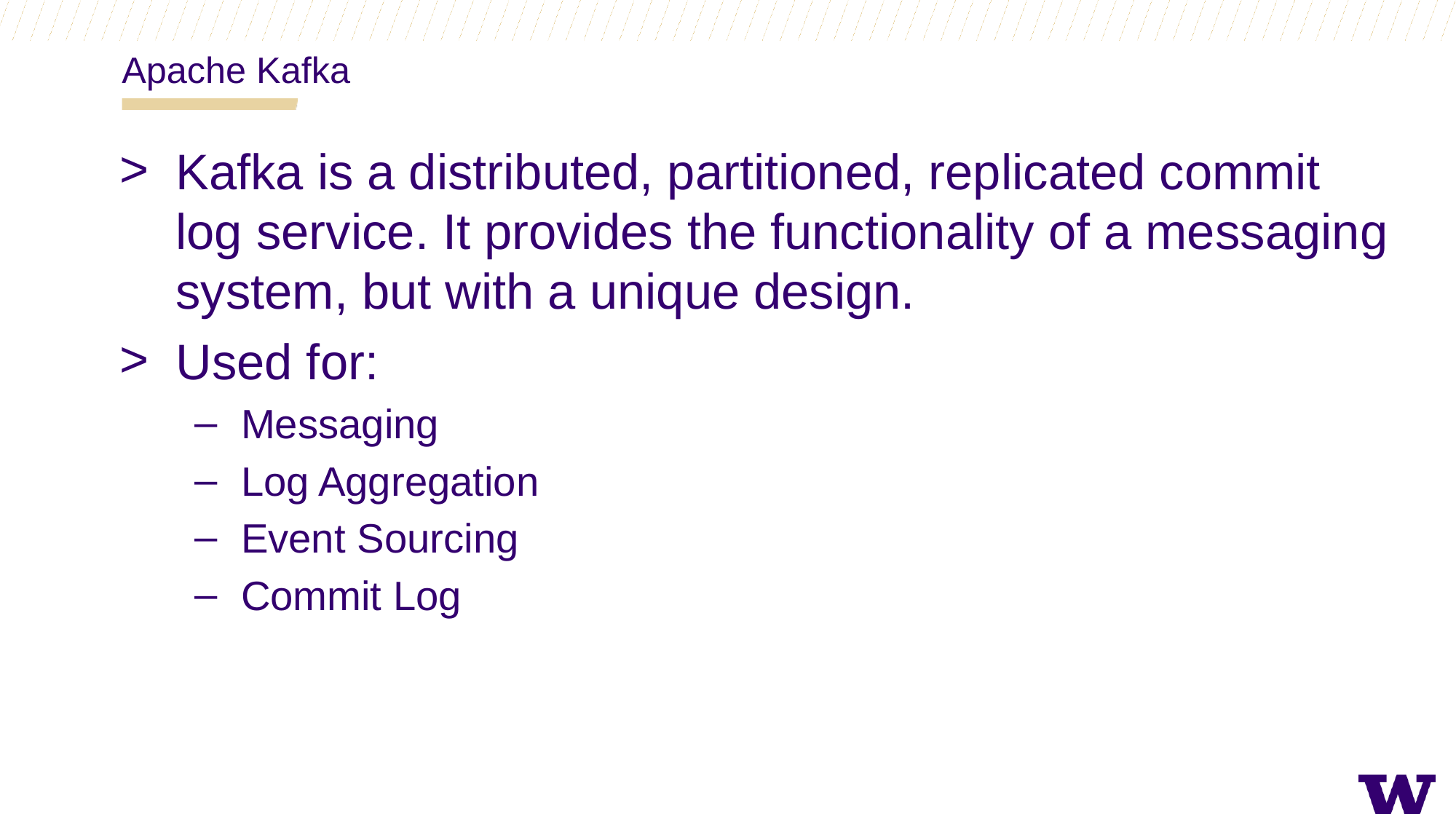

Apache Kafka
Kafka is a distributed, partitioned, replicated commit log service. It provides the functionality of a messaging system, but with a unique design.
Used for:
Messaging
Log Aggregation
Event Sourcing
Commit Log